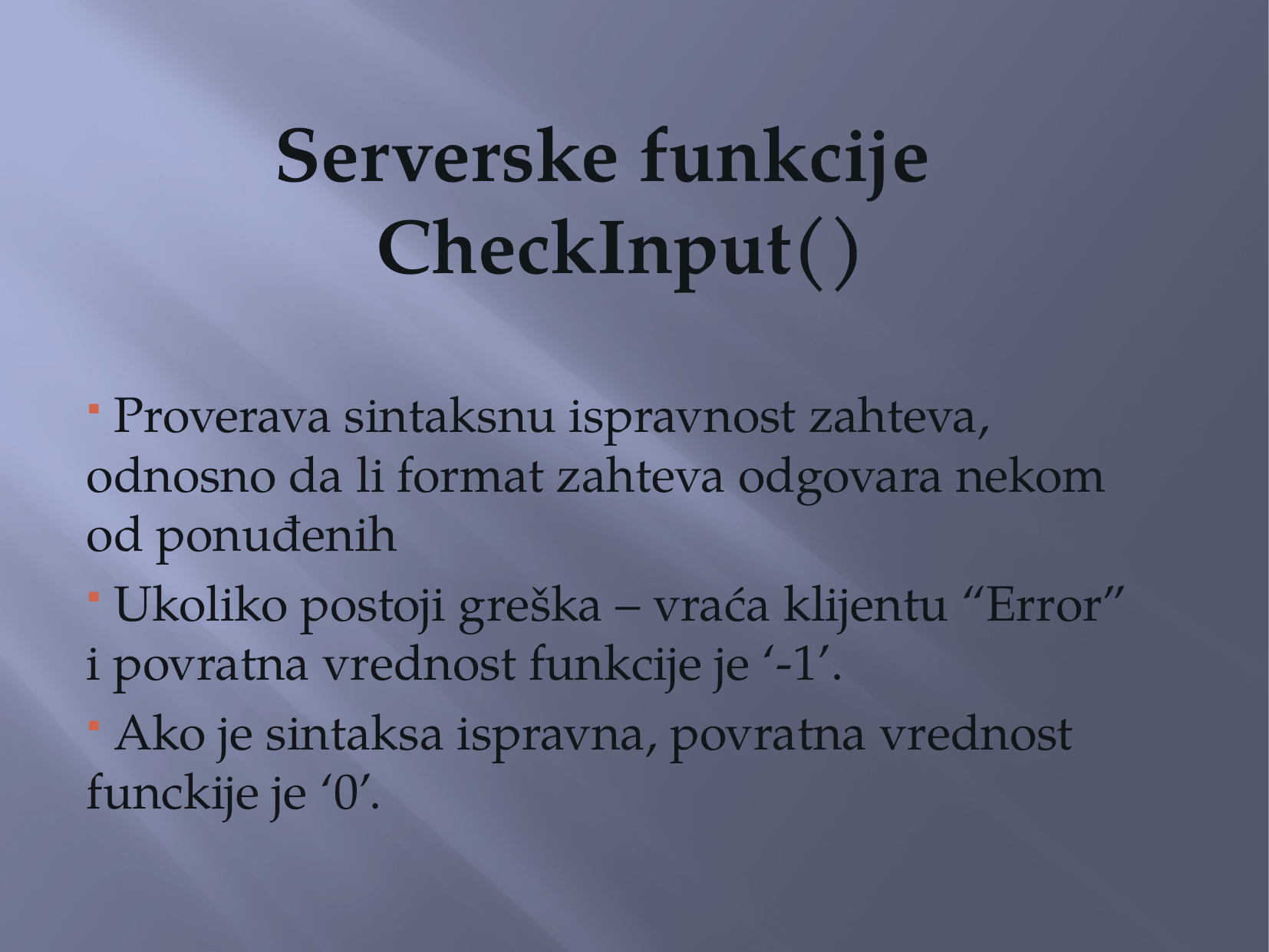

# Serverske funkcije CheckInput()
 Proverava sintaksnu ispravnost zahteva, odnosno da li format zahteva odgovara nekom od ponuđenih
 Ukoliko postoji greška – vraća klijentu “Error” i povratna vrednost funkcije je ‘-1’.
 Ako je sintaksa ispravna, povratna vrednost funckije je ‘0’.